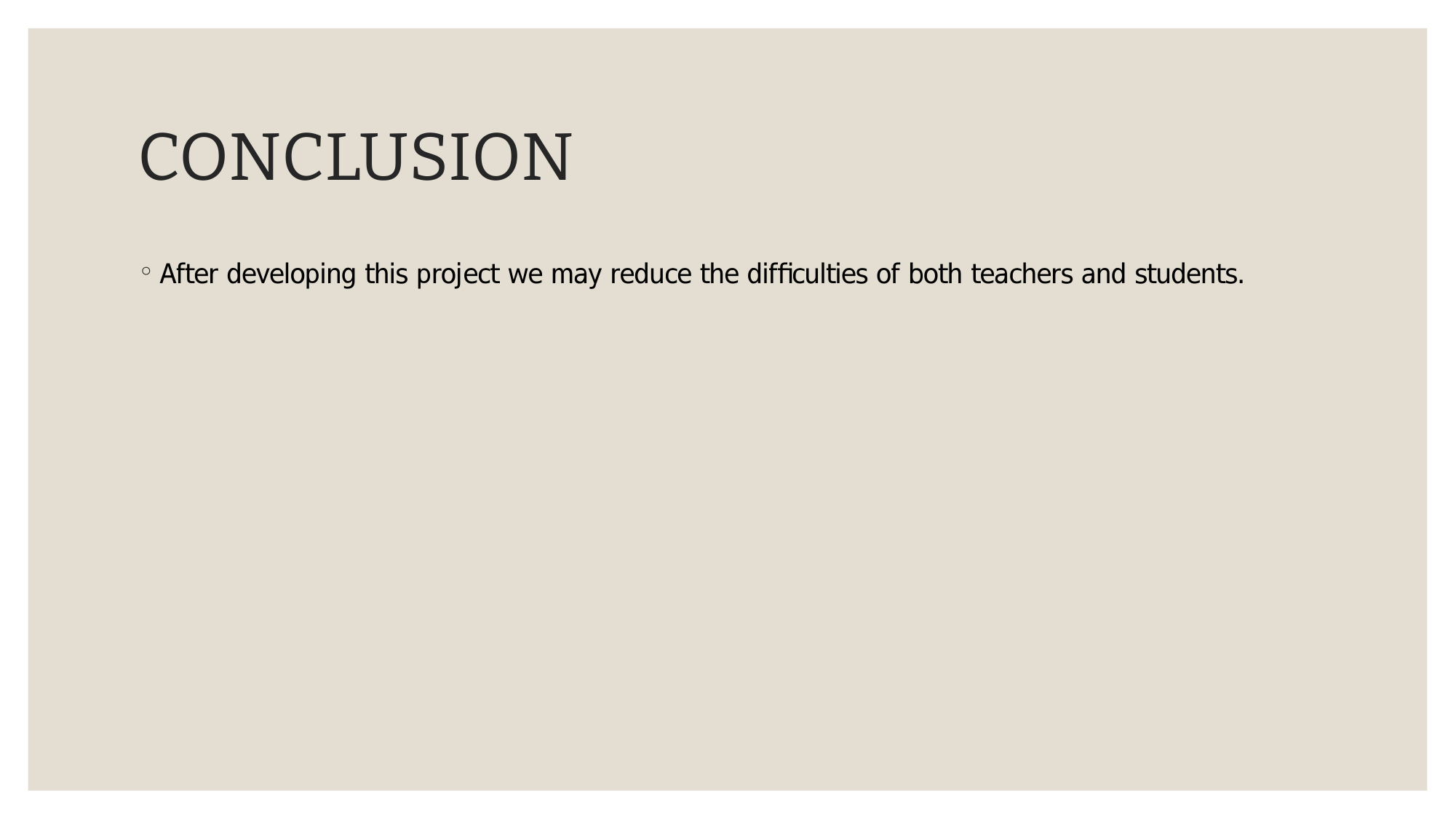

# CONCLUSION
After developing this project we may reduce the difficulties of both teachers and students.